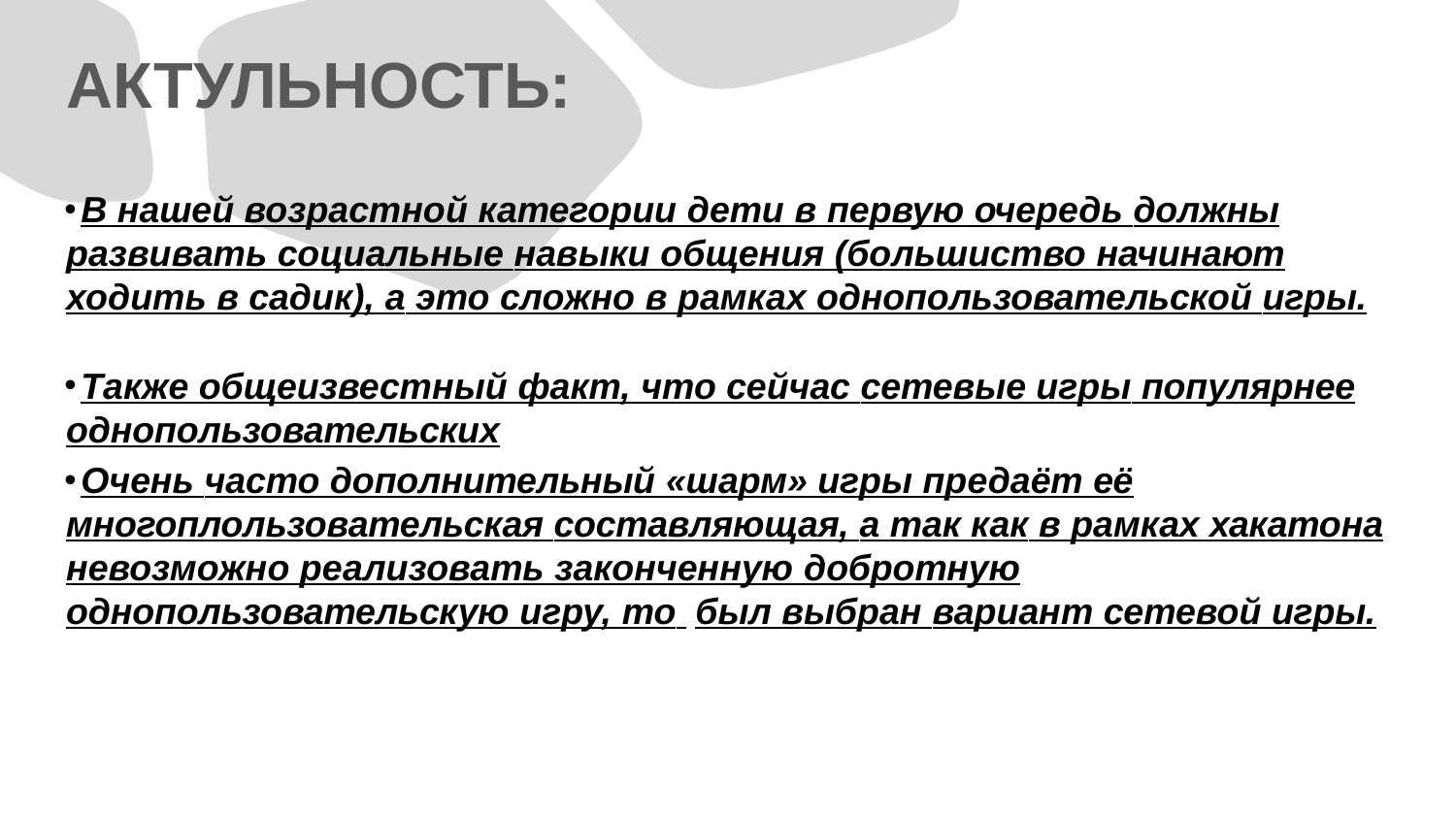

# АКТУЛЬНОСТЬ:
	В нашей возрастной категории дети в первую очередь должны развивать социальные навыки общения (большиство начинают ходить в садик), а это сложно в рамках однопользовательской игры.

	Также общеизвестный факт, что сейчас сетевые игры популярнее однопользовательских
	Очень часто дополнительный «шарм» игры предаёт её многоплользовательская составляющая, а так как в рамках хакатона невозможно реализовать законченную добротную однопользовательскую игру, то был выбран вариант сетевой игры.